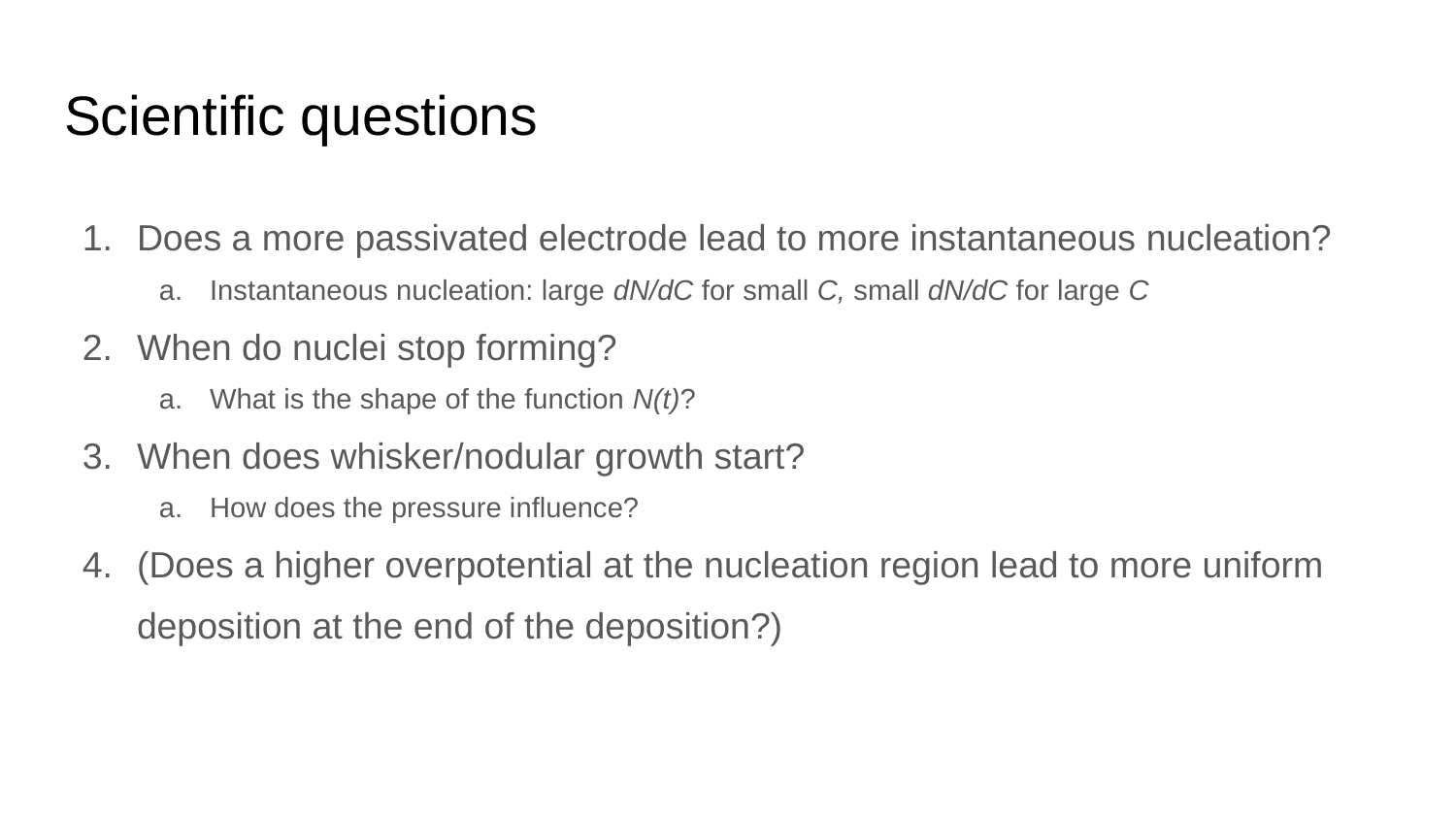

# Scientific questions
Does a more passivated electrode lead to more instantaneous nucleation?
Instantaneous nucleation: large dN/dC for small C, small dN/dC for large C
When do nuclei stop forming?
What is the shape of the function N(t)?
When does whisker/nodular growth start?
How does the pressure influence?
(Does a higher overpotential at the nucleation region lead to more uniform deposition at the end of the deposition?)